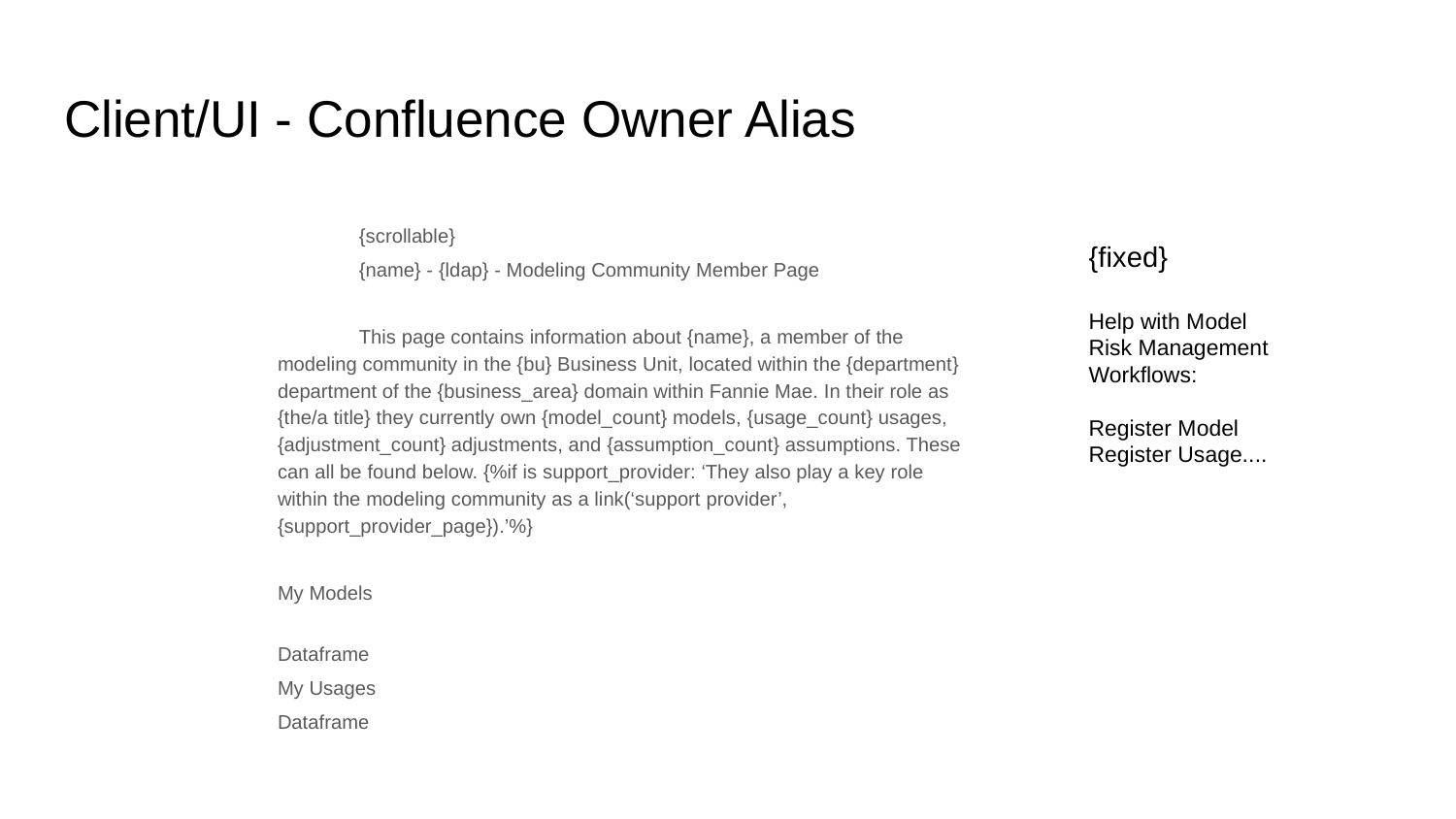

# Client/UI - Confluence Owner Alias
{scrollable}
{name} - {ldap} - Modeling Community Member Page

This page contains information about {name}, a member of the modeling community in the {bu} Business Unit, located within the {department} department of the {business_area} domain within Fannie Mae. In their role as {the/a title} they currently own {model_count} models, {usage_count} usages, {adjustment_count} adjustments, and {assumption_count} assumptions. These can all be found below. {%if is support_provider: ‘They also play a key role within the modeling community as a link(‘support provider’, {support_provider_page}).’%}

	My Models
	Dataframe
	My Usages
	Dataframe

{fixed}

Help with Model Risk Management Workflows:

Register Model
Register Usage....